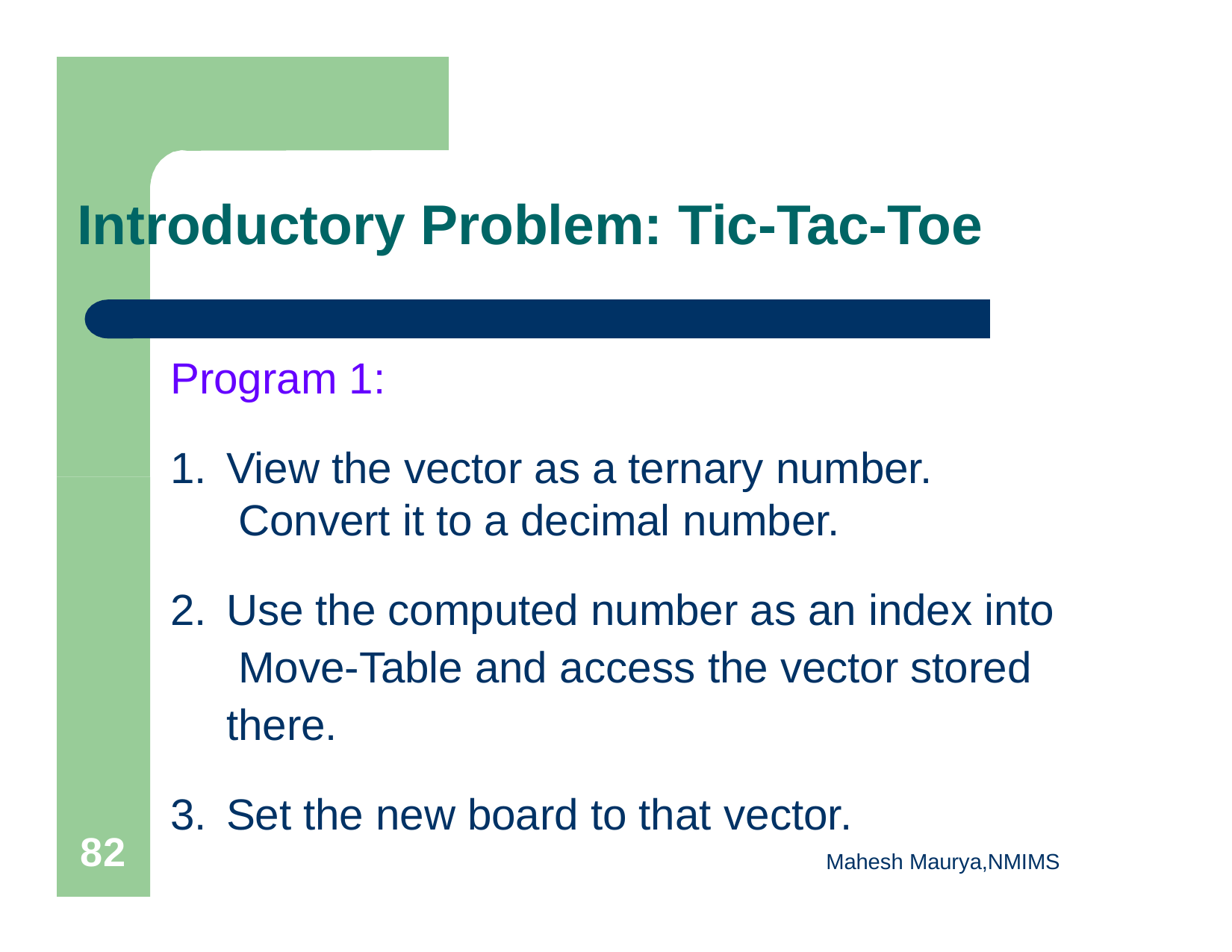

# Introductory Problem: Tic-Tac-Toe
Program 1:
View the vector as a ternary number.  Convert it to a decimal number.
Use the computed number as an index into  Move-Table and access the vector stored  there.
Set the new board to that vector.

82
Mahesh Maurya,NMIMS